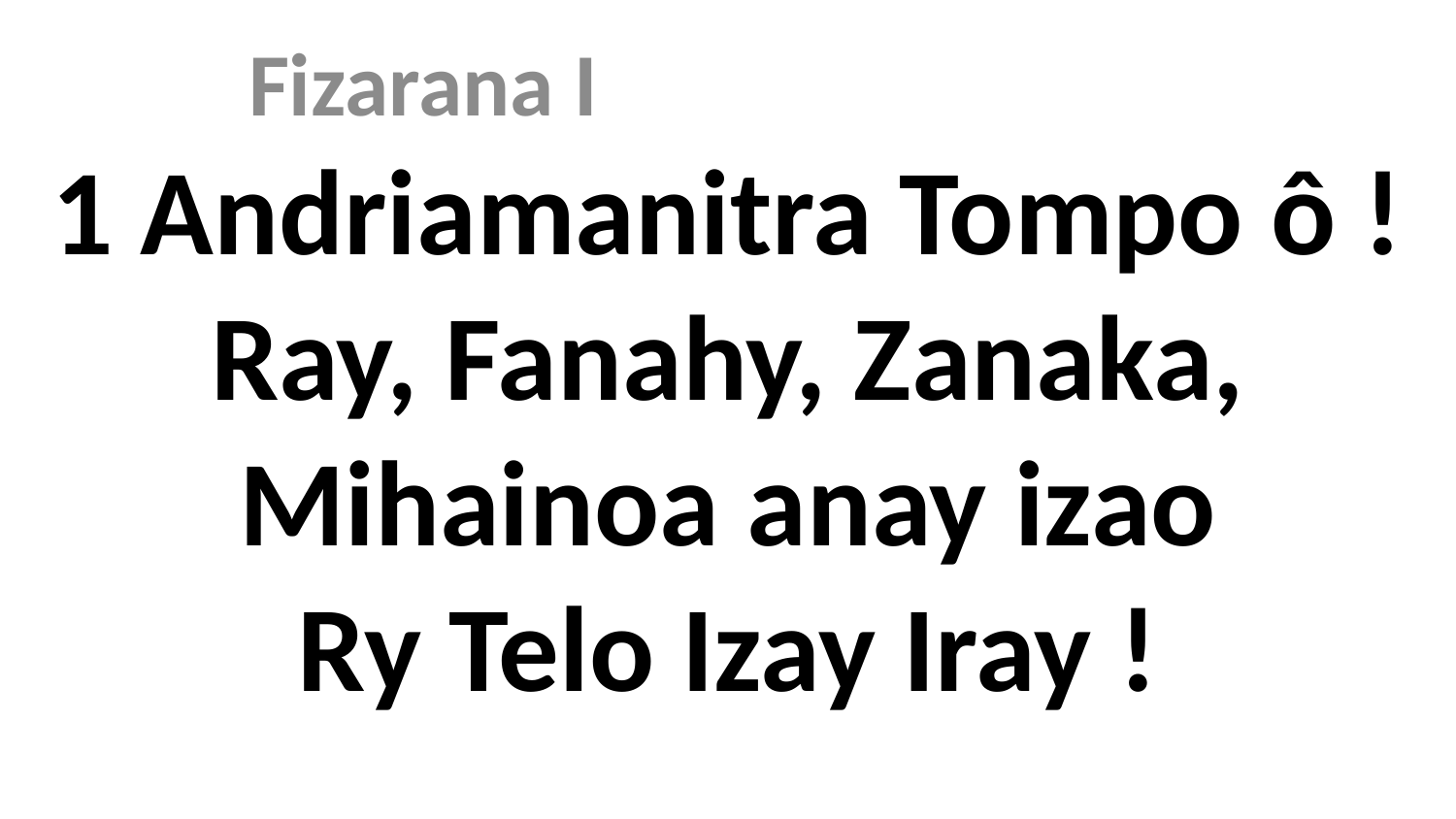

Fizarana I
# 1 Andriamanitra Tompo ô ! Ray, Fanahy, Zanaka, Mihainoa anay izao Ry Telo Izay Iray !